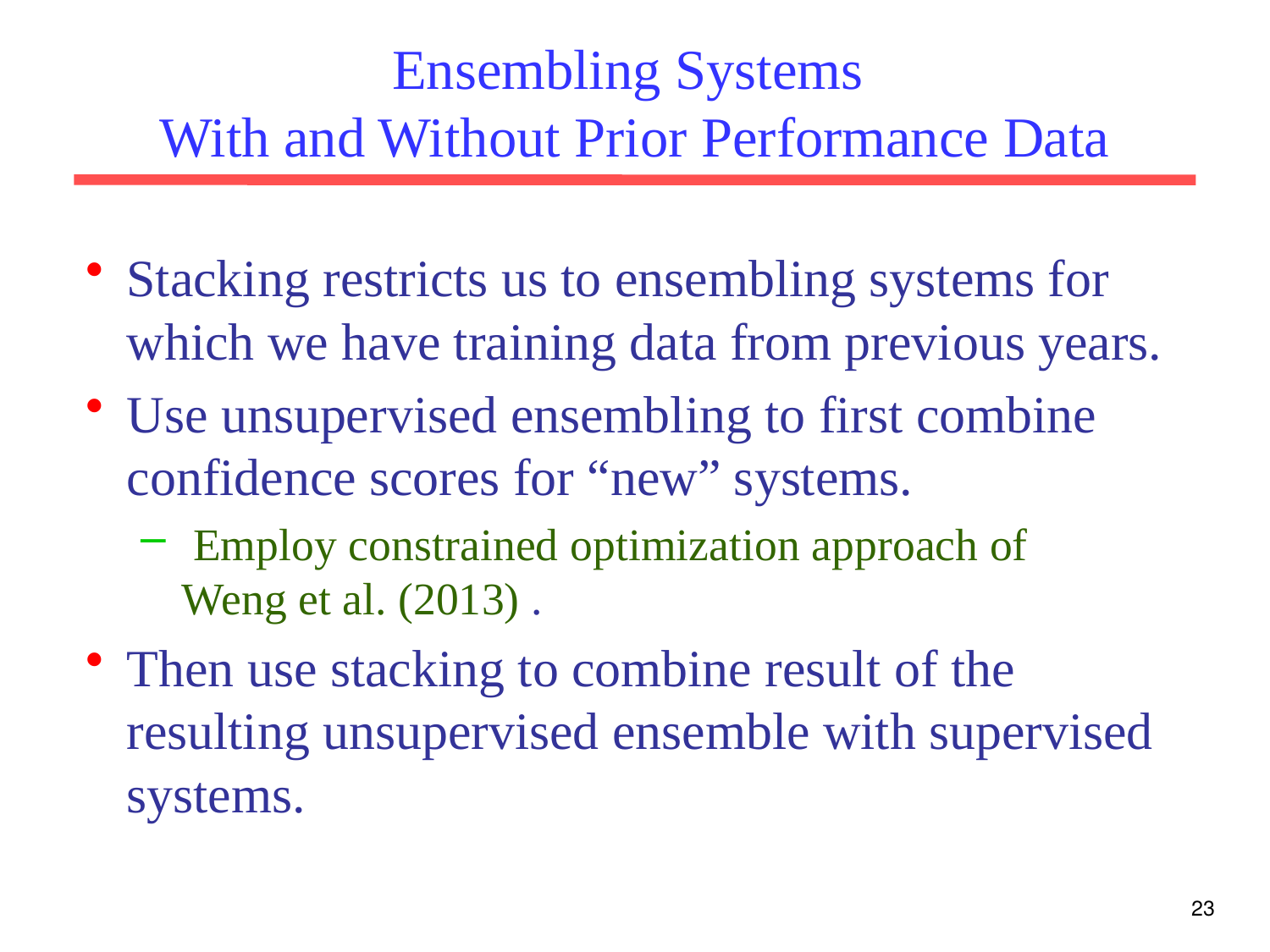

Ensembling Systems
With and Without Prior Performance Data
Stacking restricts us to ensembling systems for which we have training data from previous years.
Use unsupervised ensembling to first combine confidence scores for “new” systems.
 Employ constrained optimization approach of         Weng et al. (2013) .
Then use stacking to combine result of the resulting unsupervised ensemble with supervised systems.

23